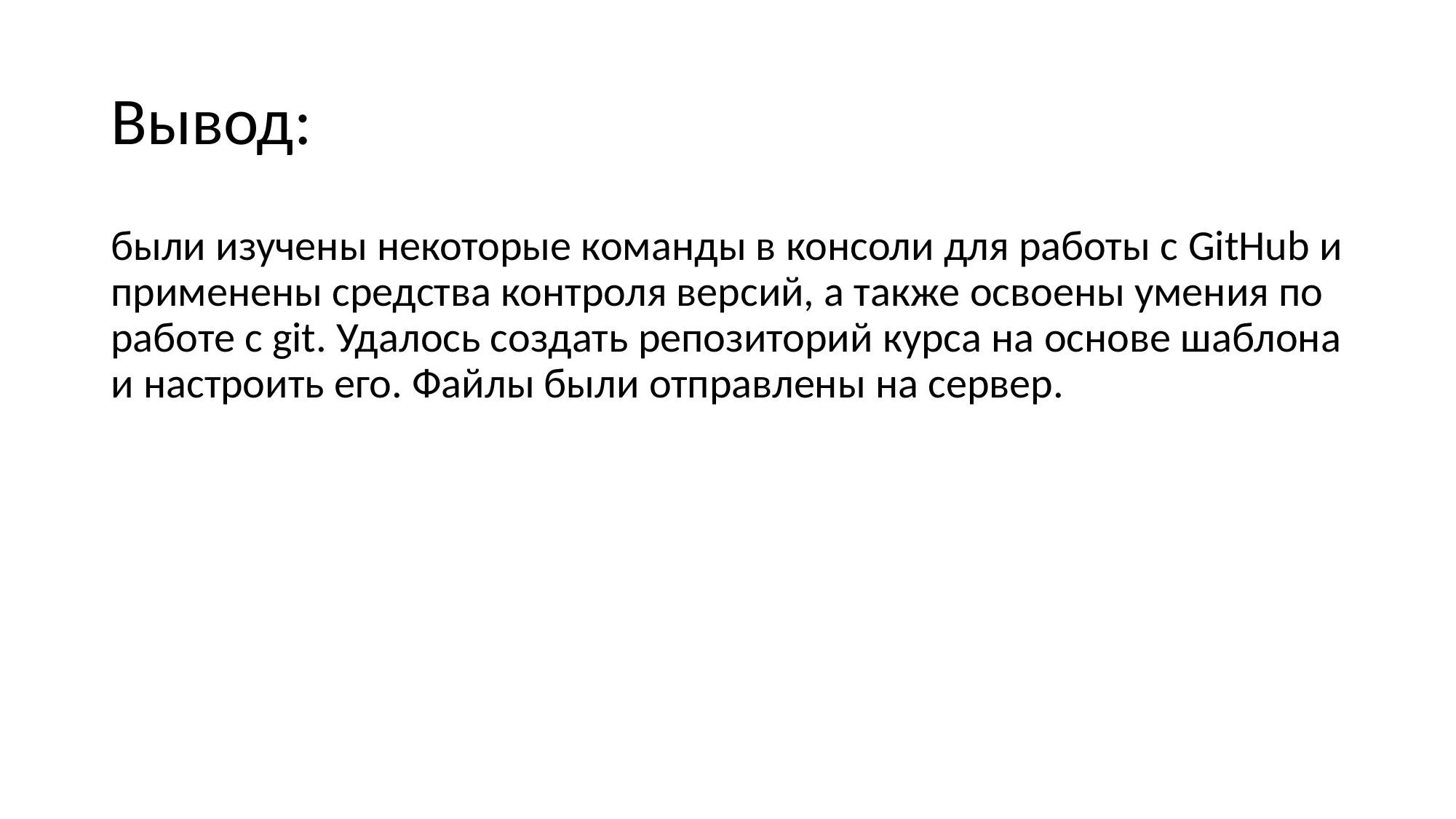

# Вывод:
были изучены некоторые команды в консоли для работы с GitHub и применены средства контроля версий, а также освоены умения по работе с git. Удалось создать репозиторий курса на основе шаблона и настроить его. Файлы были отправлены на сервер.